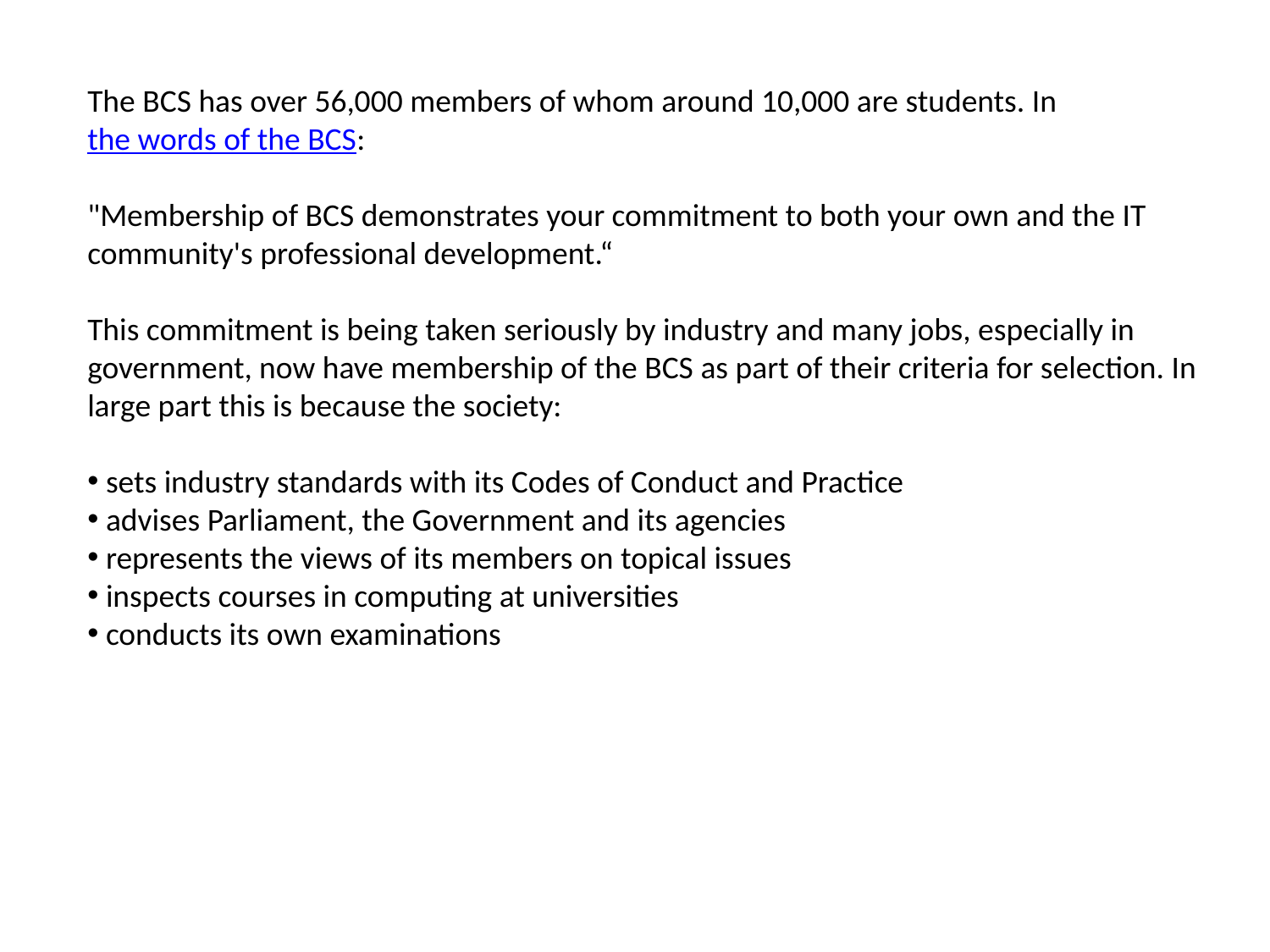

The BCS has over 56,000 members of whom around 10,000 are students. In the words of the BCS:

"Membership of BCS demonstrates your commitment to both your own and the IT community's professional development.“

This commitment is being taken seriously by industry and many jobs, especially in government, now have membership of the BCS as part of their criteria for selection. In large part this is because the society:

 sets industry standards with its Codes of Conduct and Practice
 advises Parliament, the Government and its agencies
 represents the views of its members on topical issues
 inspects courses in computing at universities
 conducts its own examinations